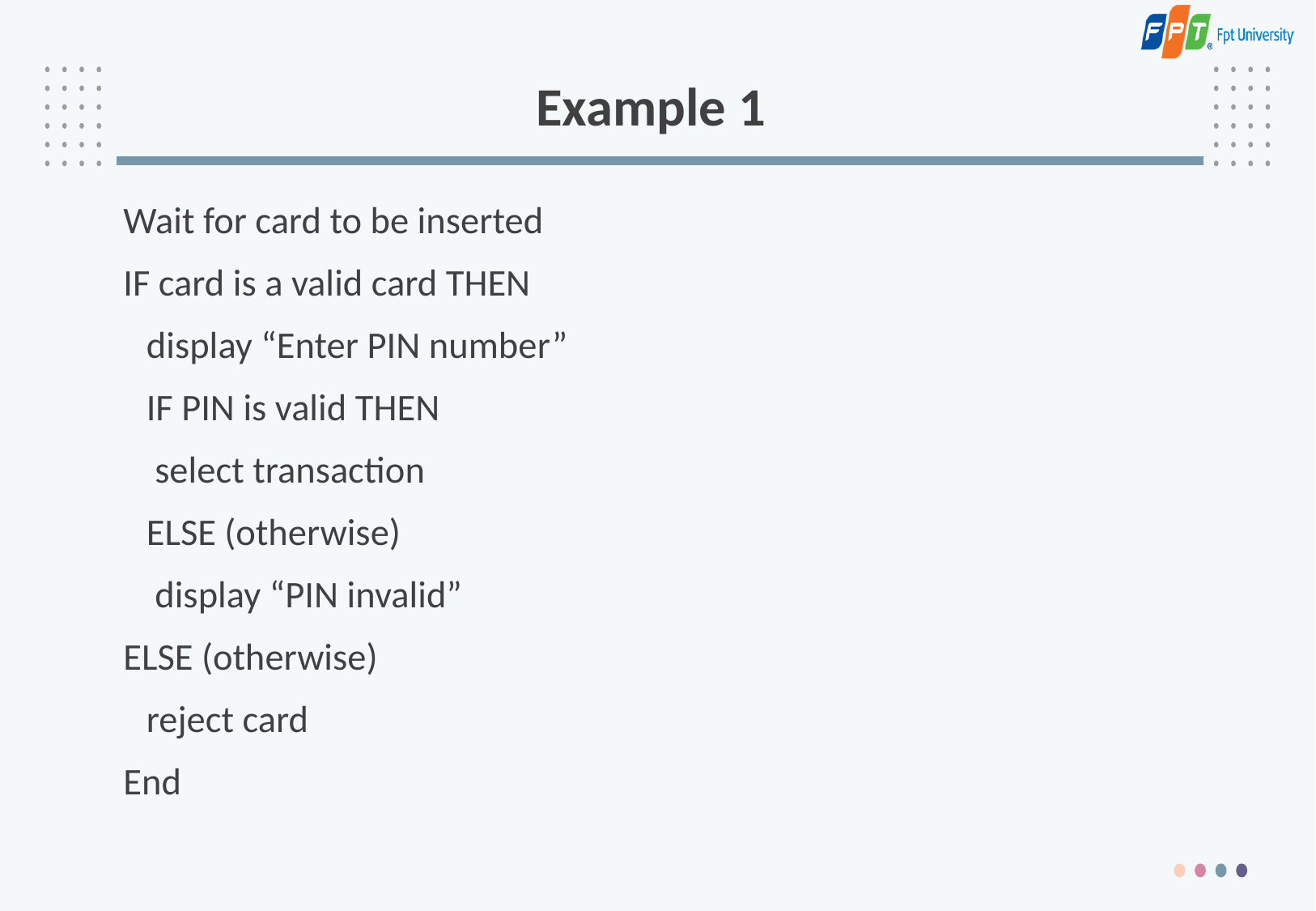

# Example 1
Wait for card to be inserted
IF card is a valid card THEN
	display “Enter PIN number”
	IF PIN is valid THEN
		 select transaction
	ELSE (otherwise)
		 display “PIN invalid”
ELSE (otherwise)
	reject card
End